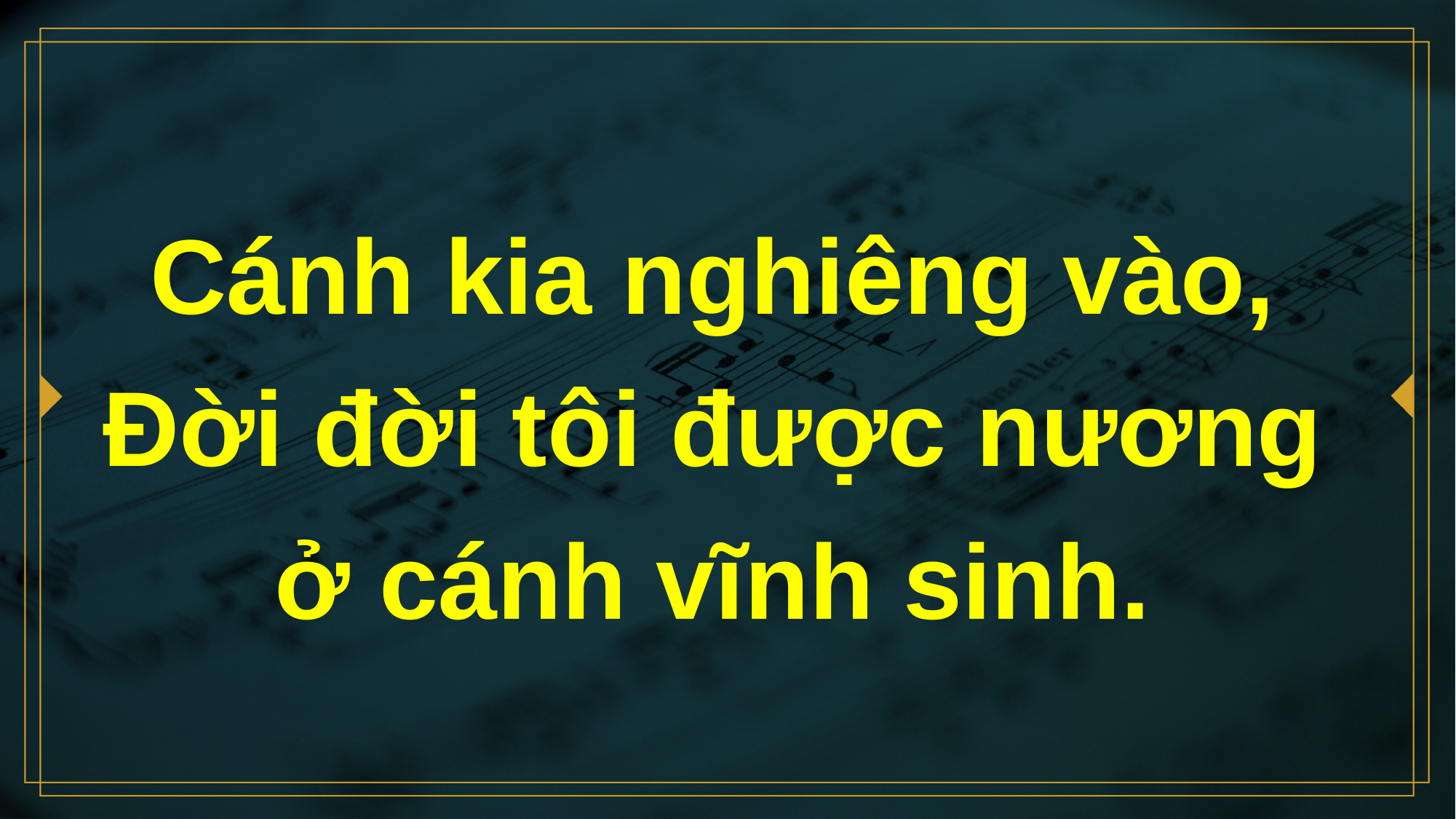

# Cánh kia nghiêng vào, Đời đời tôi được nương ở cánh vĩnh sinh.